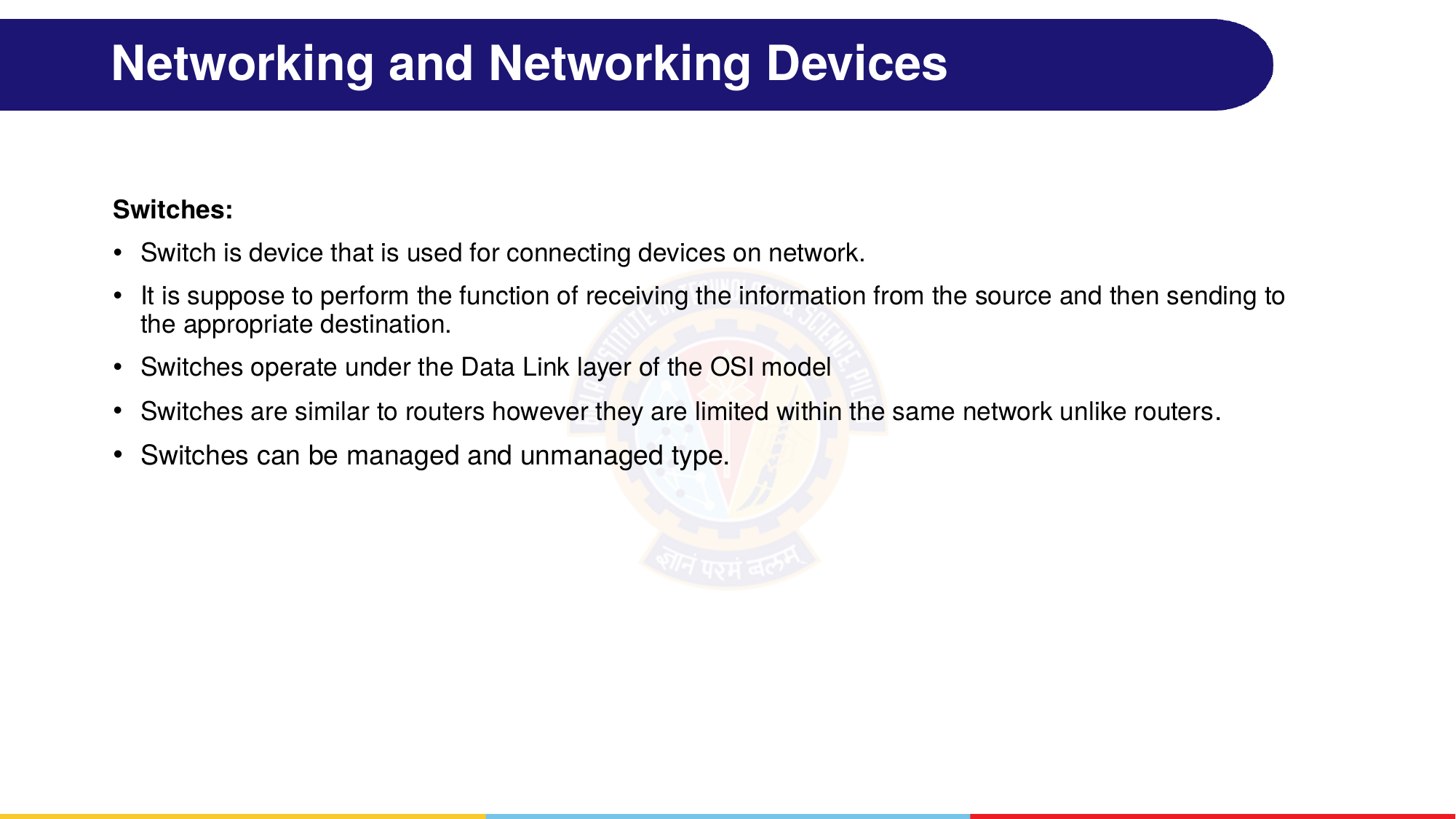

# Networking and Networking Devices
Switches:
Switch is device that is used for connecting devices on network.
It is suppose to perform the function of receiving the information from the source and then sending to the appropriate destination.
Switches operate under the Data Link layer of the OSI model
Switches are similar to routers however they are limited within the same network unlike routers.
Switches can be managed and unmanaged type.